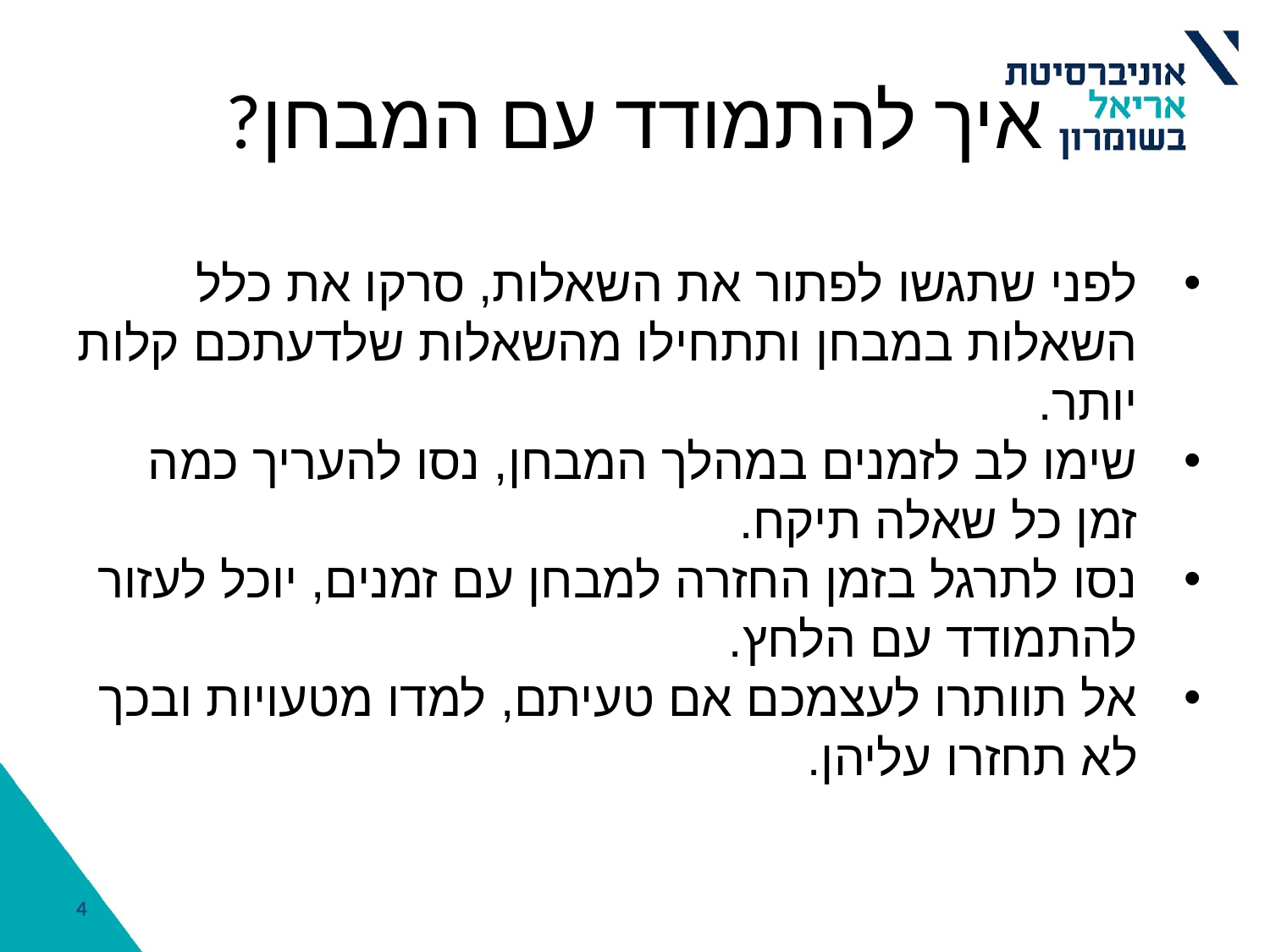

# איך להתמודד עם המבחן?
לפני שתגשו לפתור את השאלות, סרקו את כלל השאלות במבחן ותתחילו מהשאלות שלדעתכם קלות יותר.
שימו לב לזמנים במהלך המבחן, נסו להעריך כמה זמן כל שאלה תיקח.
נסו לתרגל בזמן החזרה למבחן עם זמנים, יוכל לעזור להתמודד עם הלחץ.
אל תוותרו לעצמכם אם טעיתם, למדו מטעויות ובכך לא תחזרו עליהן.
4